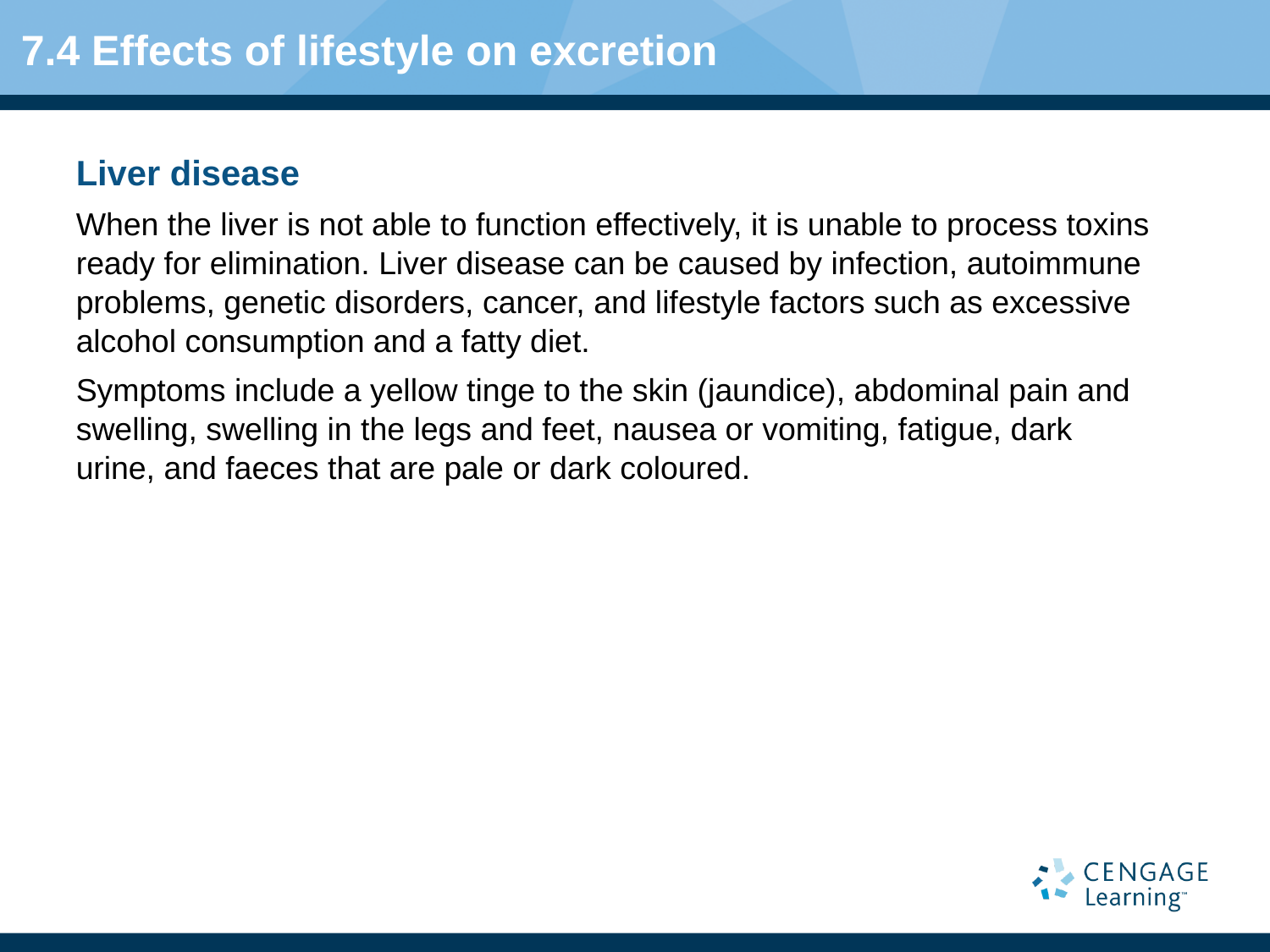

# 7.4 Effects of lifestyle on excretion
Liver disease
When the liver is not able to function effectively, it is unable to process toxins ready for elimination. Liver disease can be caused by infection, autoimmune problems, genetic disorders, cancer, and lifestyle factors such as excessive alcohol consumption and a fatty diet.
Symptoms include a yellow tinge to the skin (jaundice), abdominal pain and swelling, swelling in the legs and feet, nausea or vomiting, fatigue, dark urine, and faeces that are pale or dark coloured.